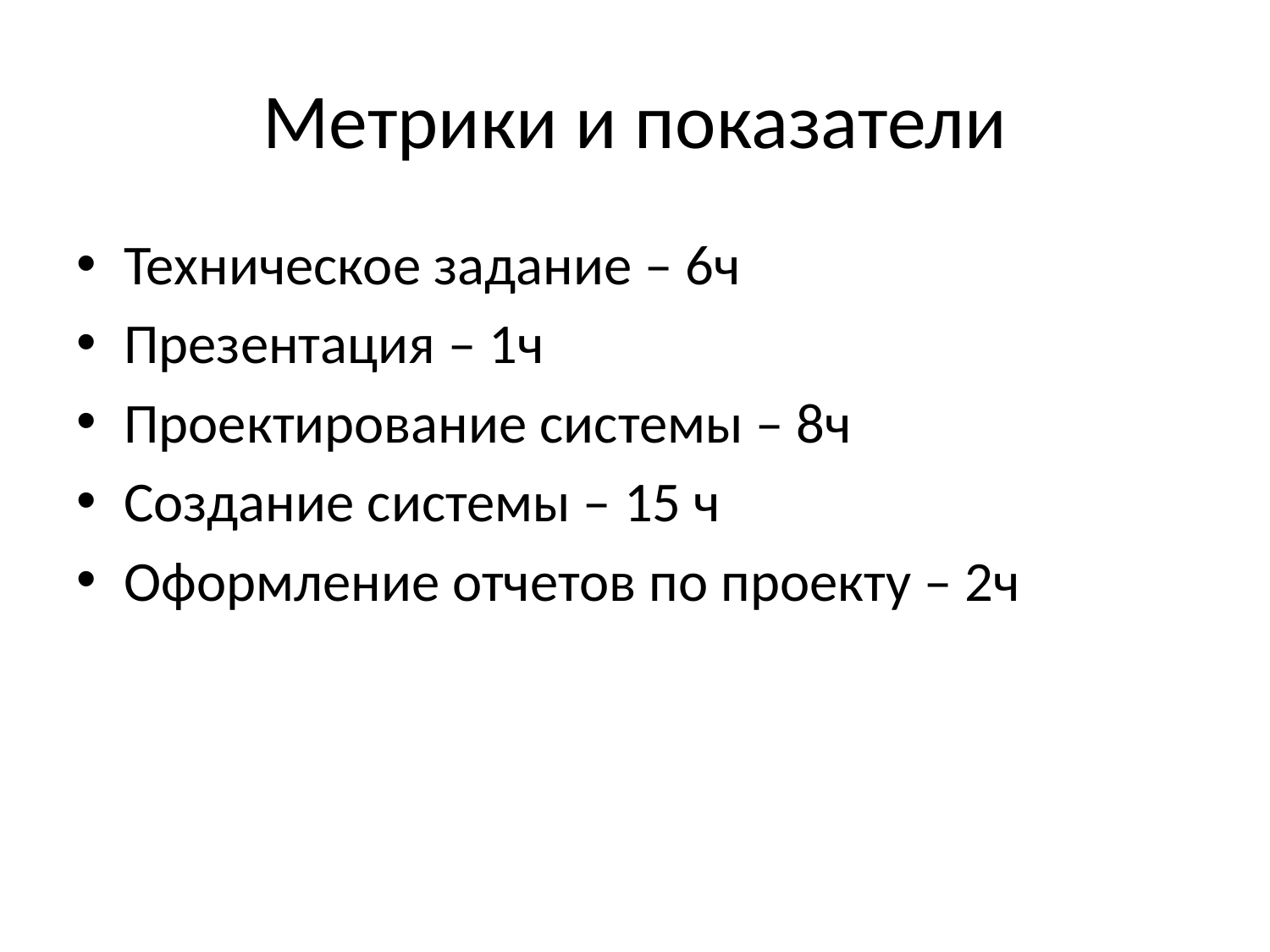

# Метрики и показатели
Техническое задание – 6ч
Презентация – 1ч
Проектирование системы – 8ч
Создание системы – 15 ч
Оформление отчетов по проекту – 2ч